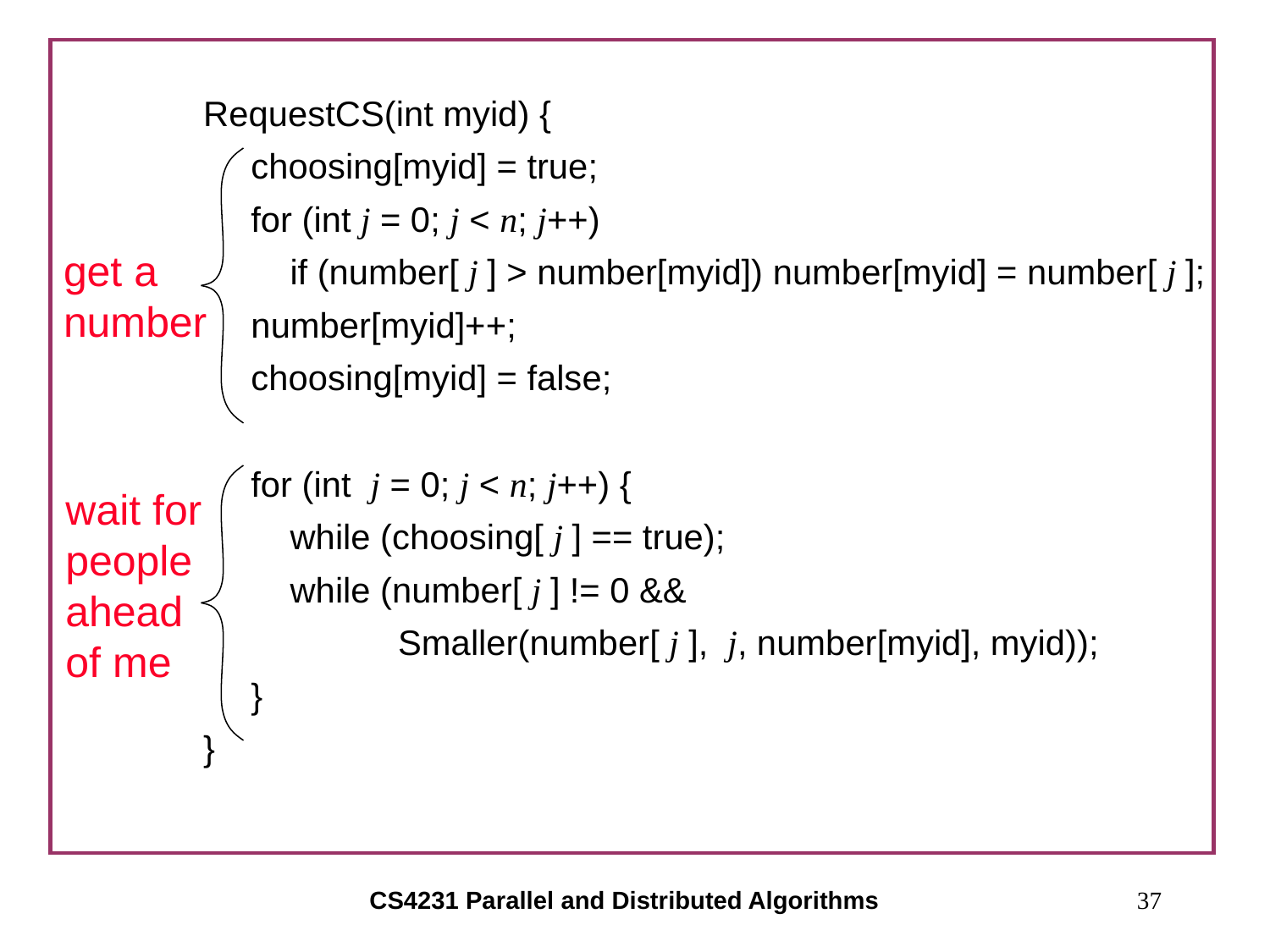

RequestCS(int myid) {
	choosing[myid] = true;
	for (int j = 0; j < n; j++)
	    if (number[ j ] > number[myid]) number[myid] = number[ j ];
	number[myid]++;
	choosing[myid] = false;

	for (int  j = 0; j < n; j++) {
	    while (choosing[ j ] == true);
	    while (number[ j ] != 0 &&
                    Smaller(number[ j ],  j, number[myid], myid));
	}
}

get a number

wait for people ahead of me
CS4231 Parallel and Distributed Algorithms
37